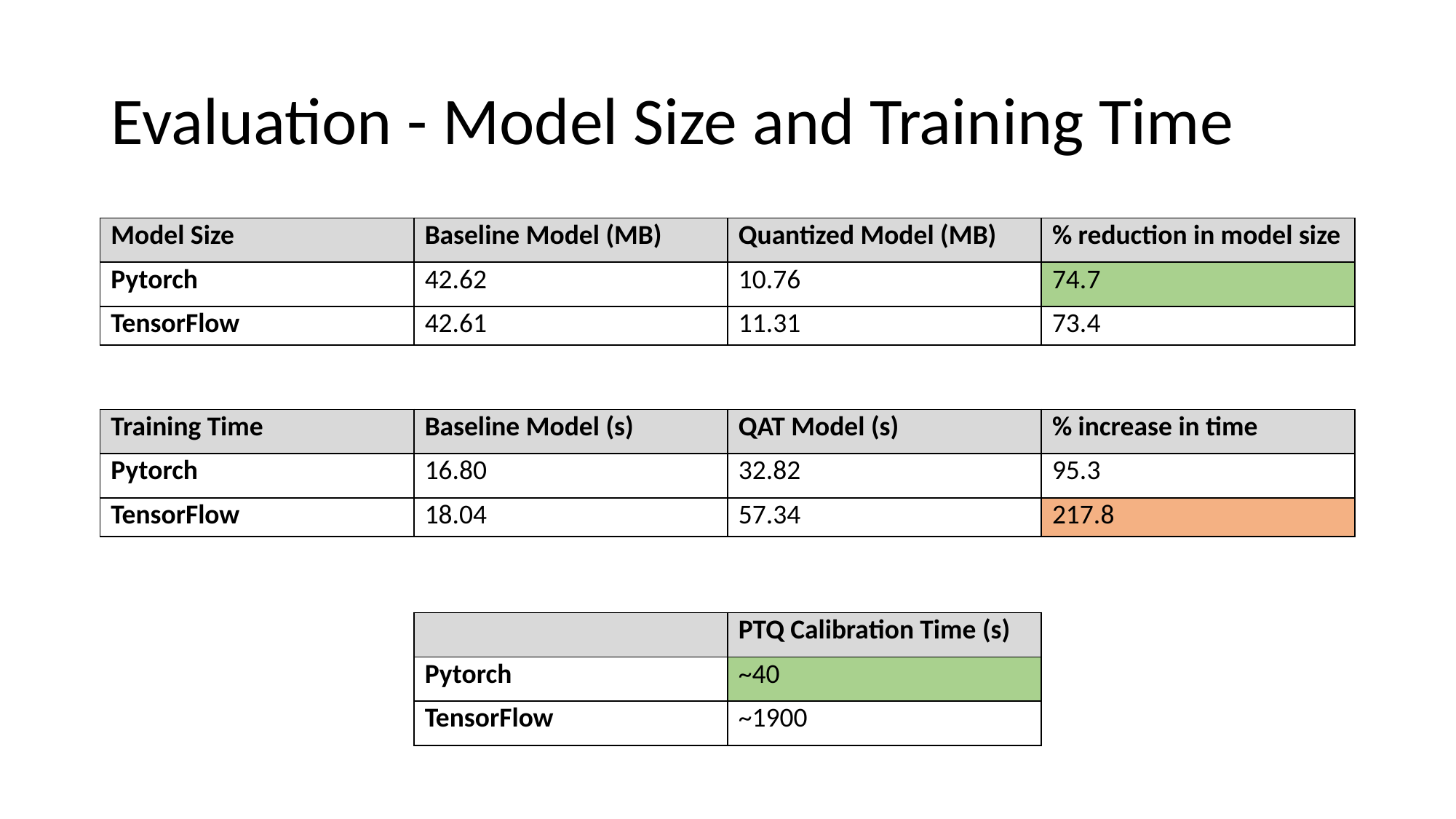

# Evaluation - Model Size and Training Time
| Model Size | Baseline Model (MB) | Quantized Model (MB) | % reduction in model size |
| --- | --- | --- | --- |
| Pytorch | 42.62 | 10.76 | 74.7 |
| TensorFlow | 42.61 | 11.31 | 73.4 |
| Training Time | Baseline Model (s) | QAT Model (s) | % increase in time |
| --- | --- | --- | --- |
| Pytorch | 16.80 | 32.82 | 95.3 |
| TensorFlow | 18.04 | 57.34 | 217.8 |
|  | PTQ Calibration Time (s) |
| --- | --- |
| Pytorch | ~40 |
| TensorFlow | ~1900 |